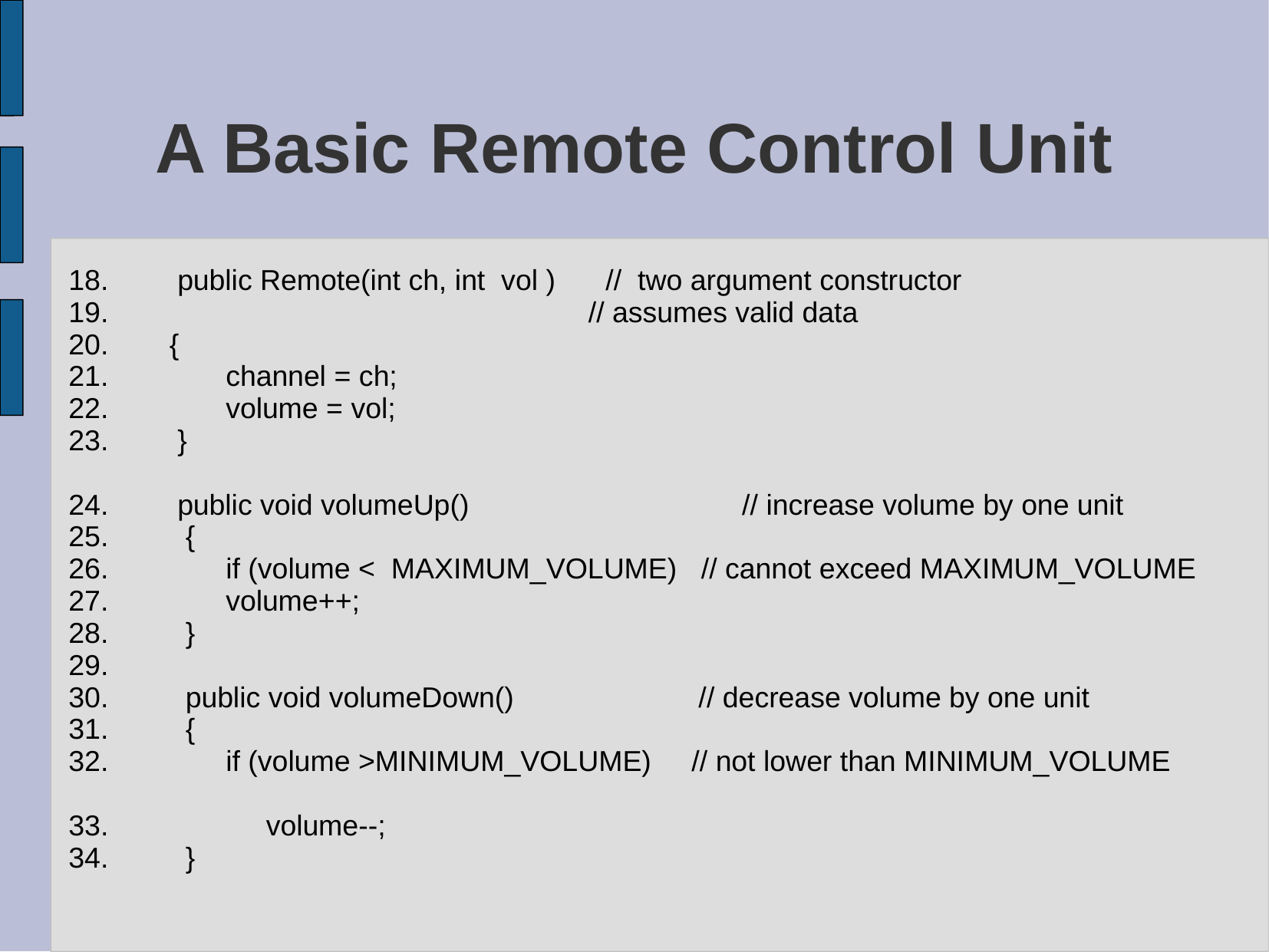

# A Basic Remote Control Unit
    public Remote(int ch, int  vol )	//  two argument constructor
                                                       // assumes valid data
   {
          channel = ch;
          volume = vol;
    }

    public void volumeUp()                                  // increase volume by one unit
     {
          if (volume <  MAXIMUM_VOLUME)   // cannot exceed MAXIMUM_VOLUME
          volume++;
     }

     public void volumeDown()                       // decrease volume by one unit
     {
          if (volume >MINIMUM_VOLUME)     // not lower than MINIMUM_VOLUME
               volume--;
     }